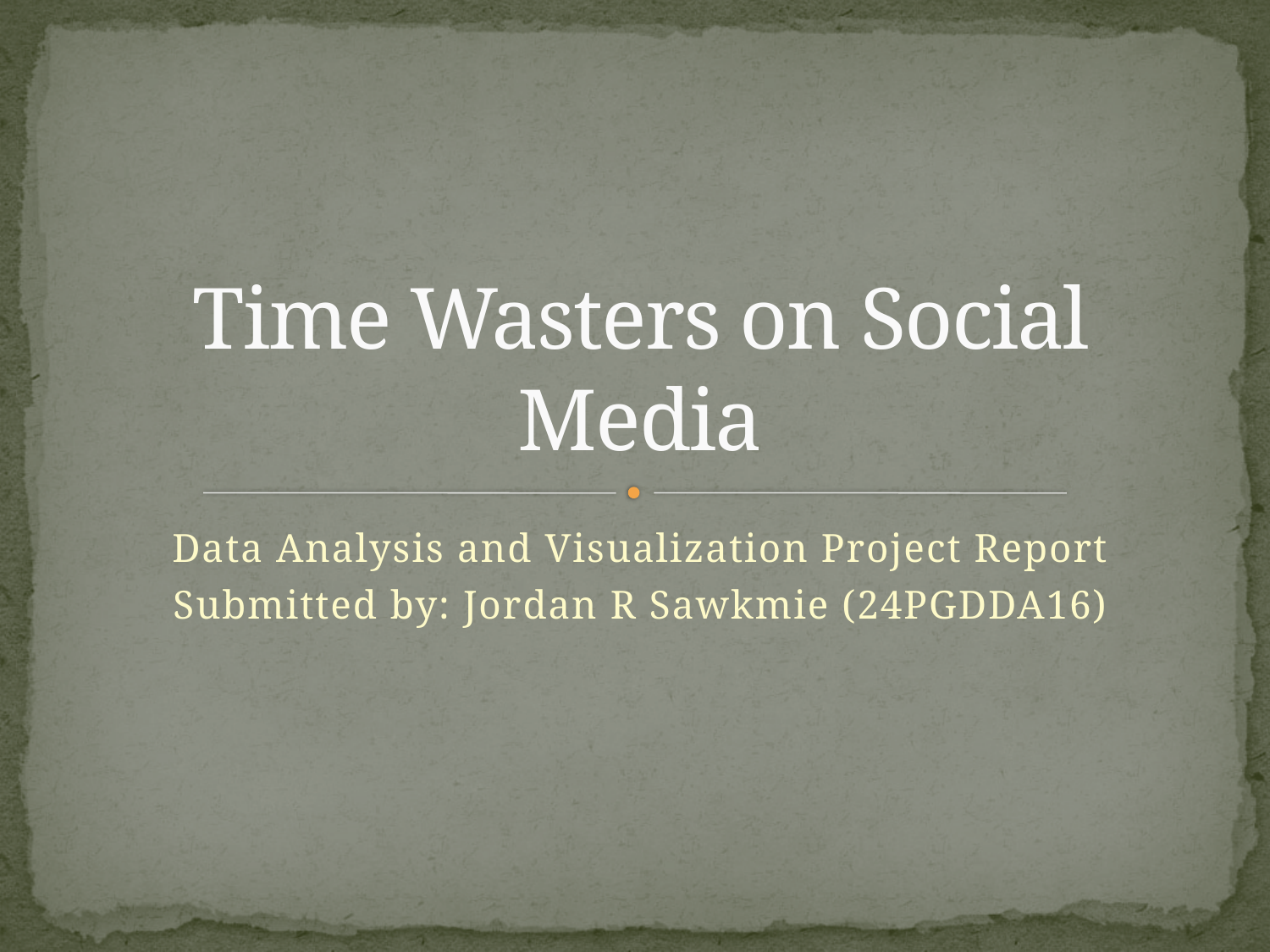

# Time Wasters on Social Media
Data Analysis and Visualization Project Report
Submitted by: Jordan R Sawkmie (24PGDDA16)